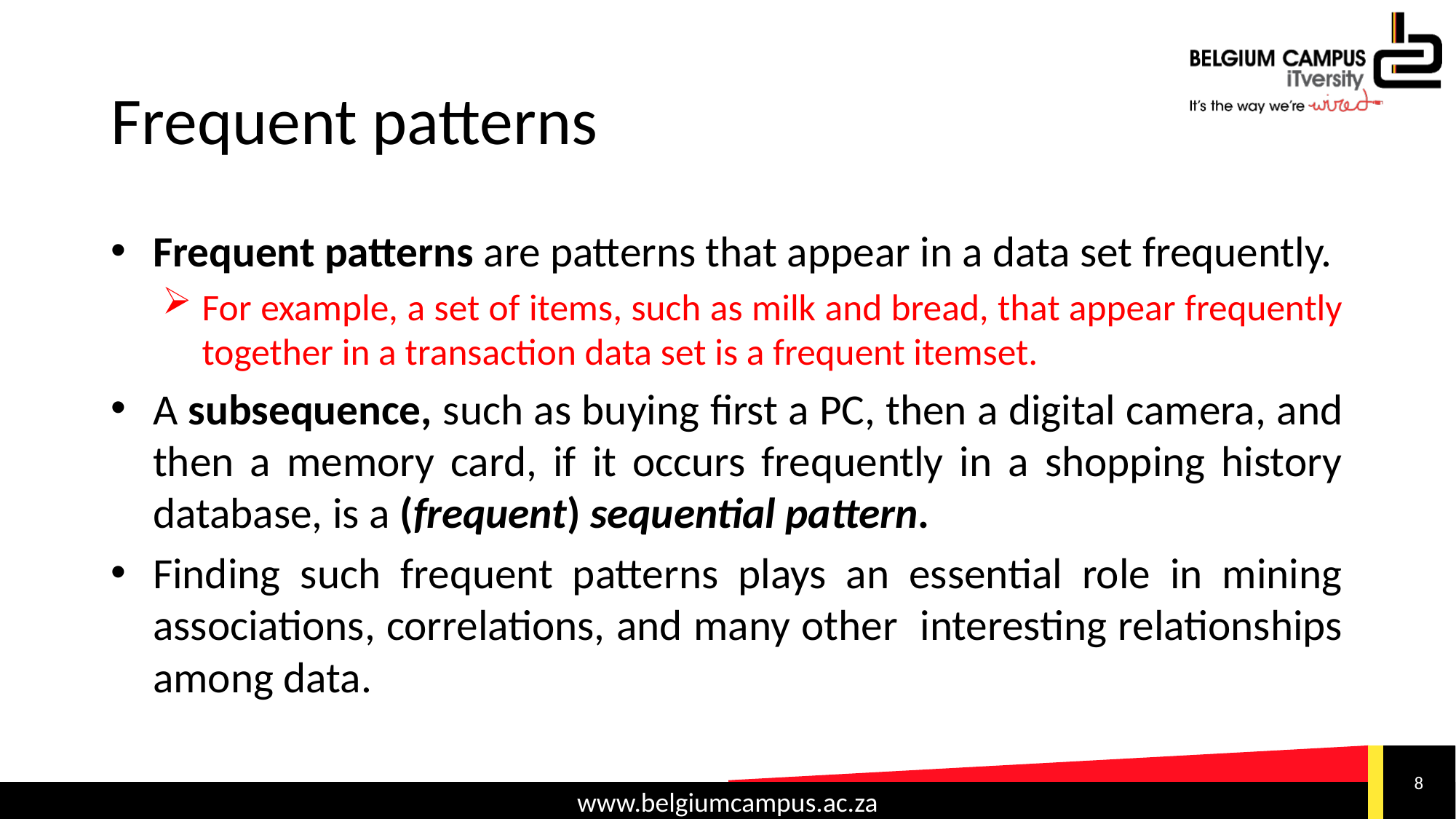

# Frequent patterns
Frequent patterns are patterns that appear in a data set frequently.
For example, a set of items, such as milk and bread, that appear frequently together in a transaction data set is a frequent itemset.
A subsequence, such as buying first a PC, then a digital camera, and then a memory card, if it occurs frequently in a shopping history database, is a (frequent) sequential pattern.
Finding such frequent patterns plays an essential role in mining associations, correlations, and many other  interesting relationships among data.